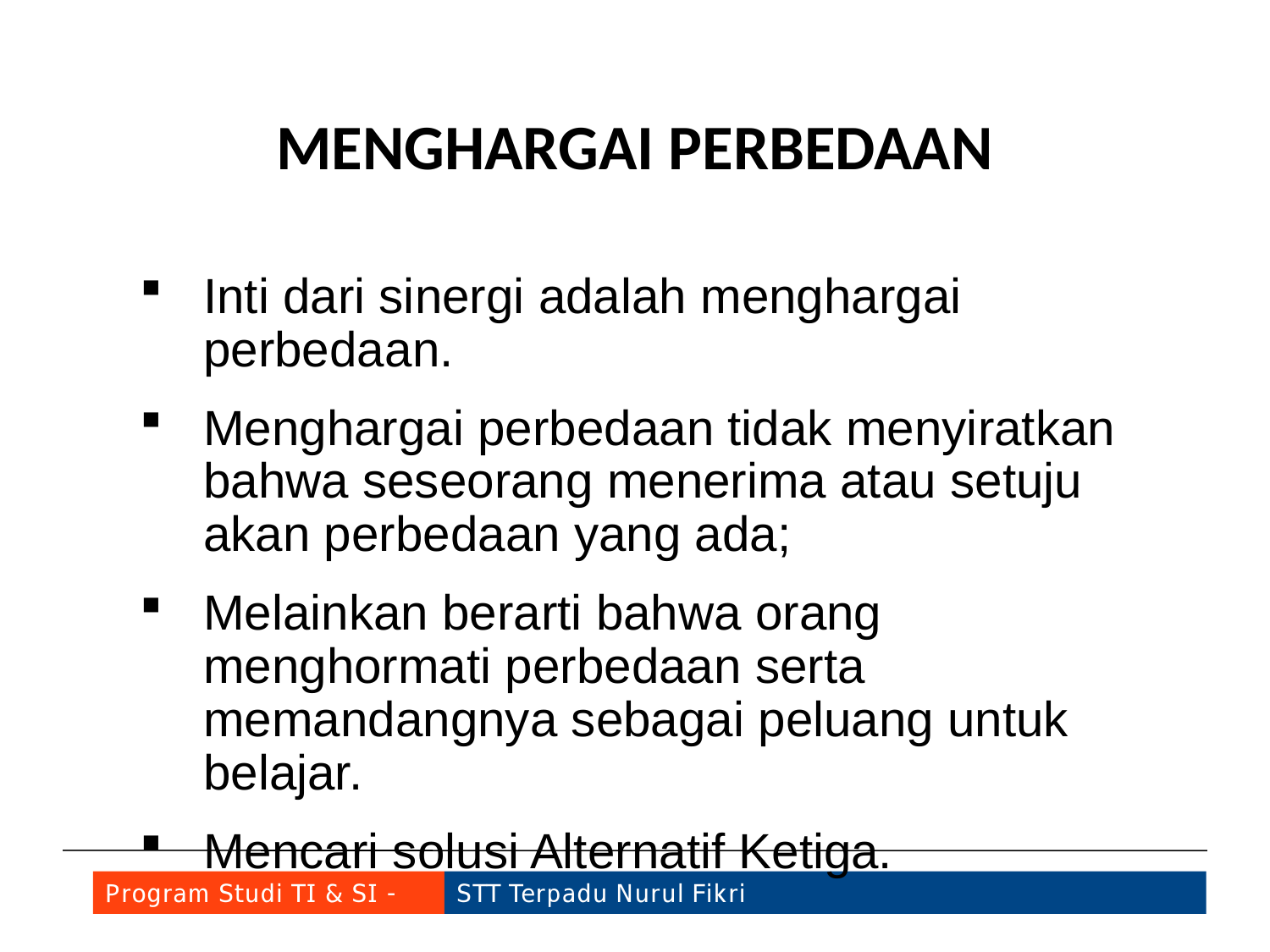

# MENGHARGAI PERBEDAAN
Inti dari sinergi adalah menghargai perbedaan.
Menghargai perbedaan tidak menyiratkan bahwa seseorang menerima atau setuju akan perbedaan yang ada;
Melainkan berarti bahwa orang menghormati perbedaan serta memandangnya sebagai peluang untuk belajar.
Mencari solusi Alternatif Ketiga.